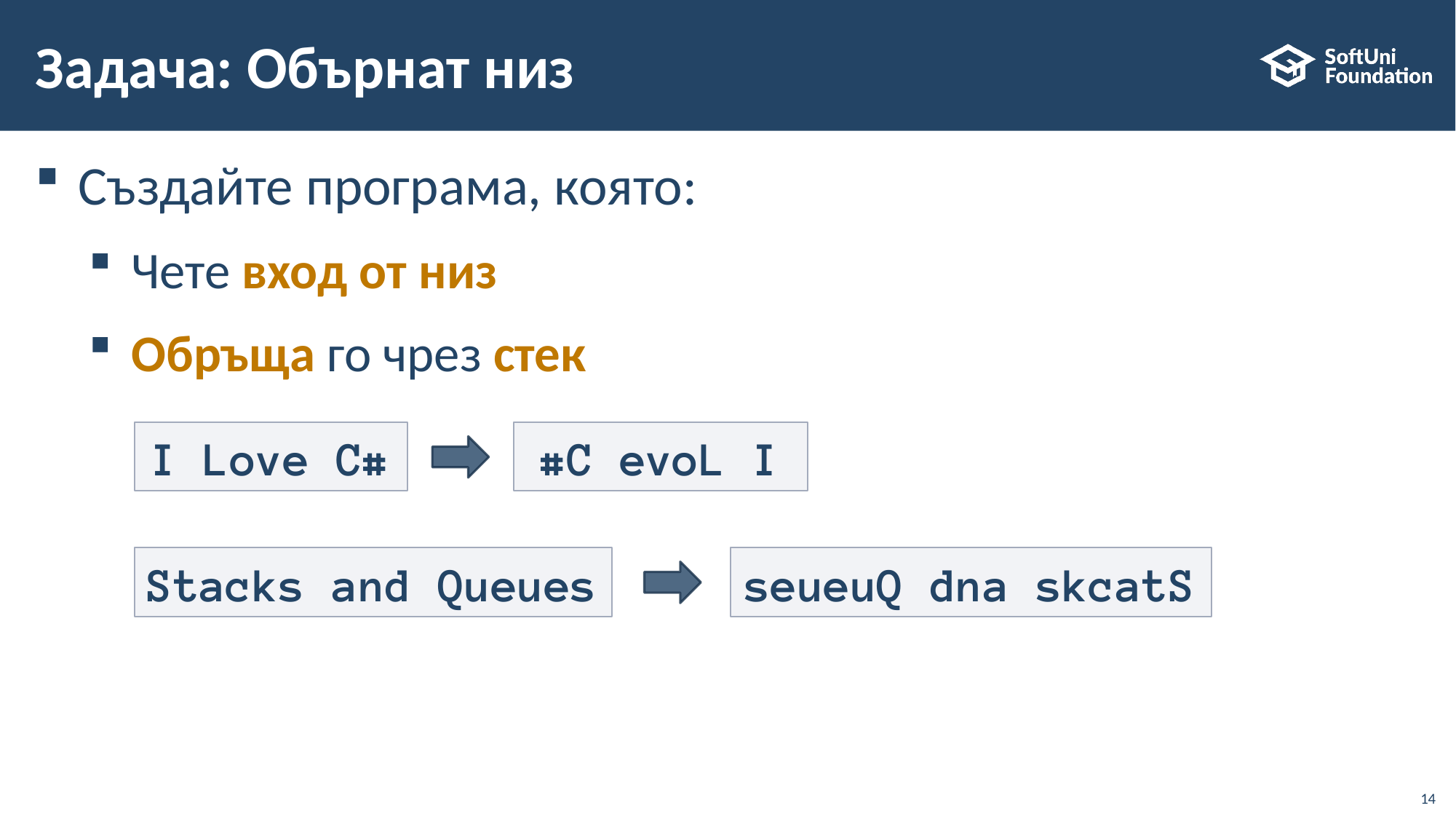

# Задача: Обърнат низ
Създайте програма, която:
Чете вход от низ
Обръща го чрез стек
I Love C#
#C evoL I

Stacks and Queues
seueuQ dna skcatS

14